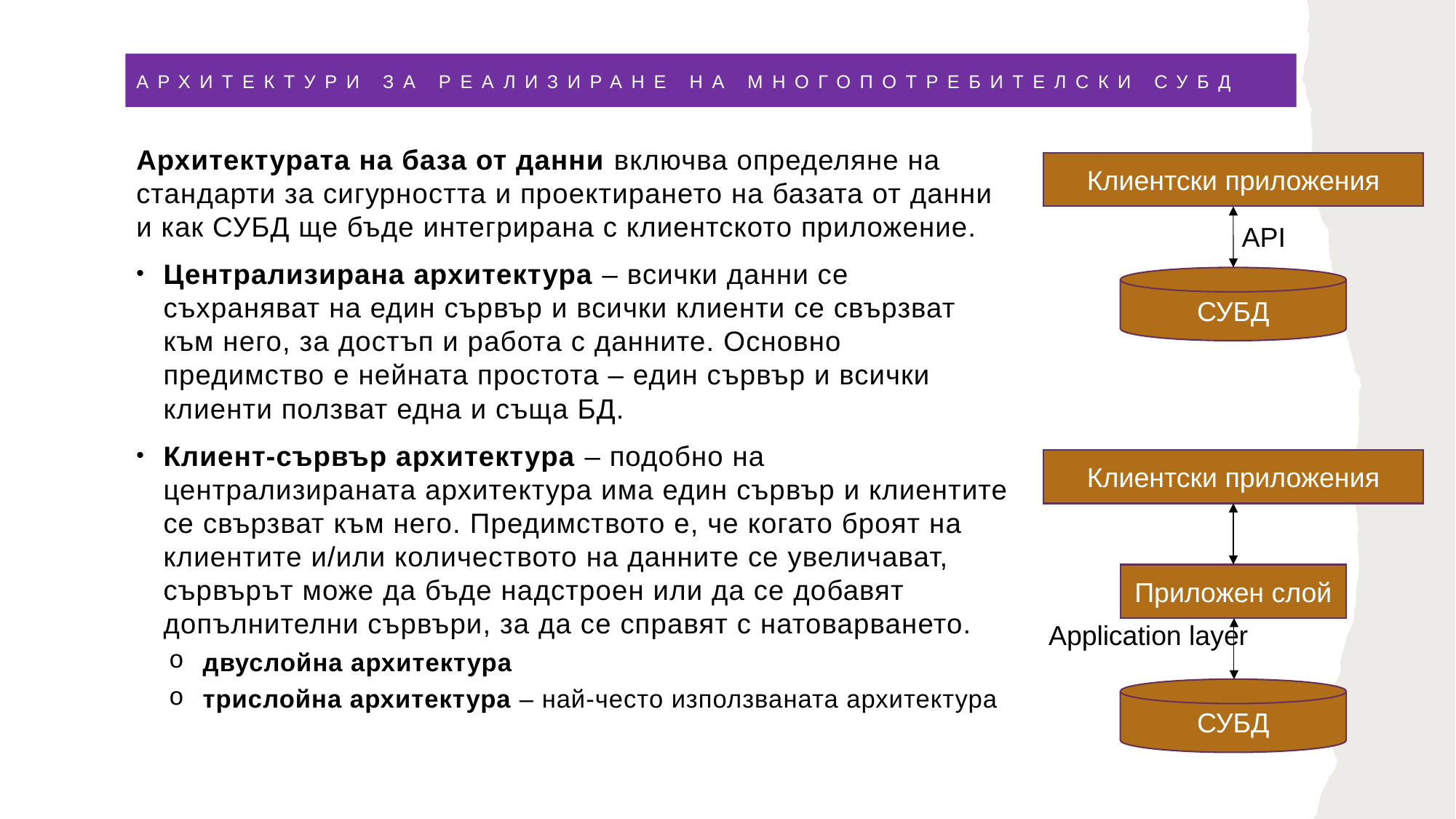

# Архитектури за реализиране на многопотребителски субд
Архитектурата на база от данни включва определяне на стандарти за сигурността и проектирането на базата от данни и как СУБД ще бъде интегрирана с клиентското приложение.
Централизирана архитектура – всички данни се съхраняват на един сървър и всички клиенти се свързват към него, за достъп и работа с данните. Основно предимство е нейната простота – един сървър и всички клиенти ползват една и съща БД.
Клиент-сървър архитектура – подобно на централизираната архитектура има един сървър и клиентите се свързват към него. Предимството е, че когато броят на клиентите и/или количеството на данните се увеличават, сървърът може да бъде надстроен или да се добавят допълнителни сървъри, за да се справят с натоварването.
двуслойна архитектура
трислойна архитектура – най-често използваната архитектура
Клиентски приложения
API
СУБД
Клиентски приложения
Приложен слой
Application layer
СУБД